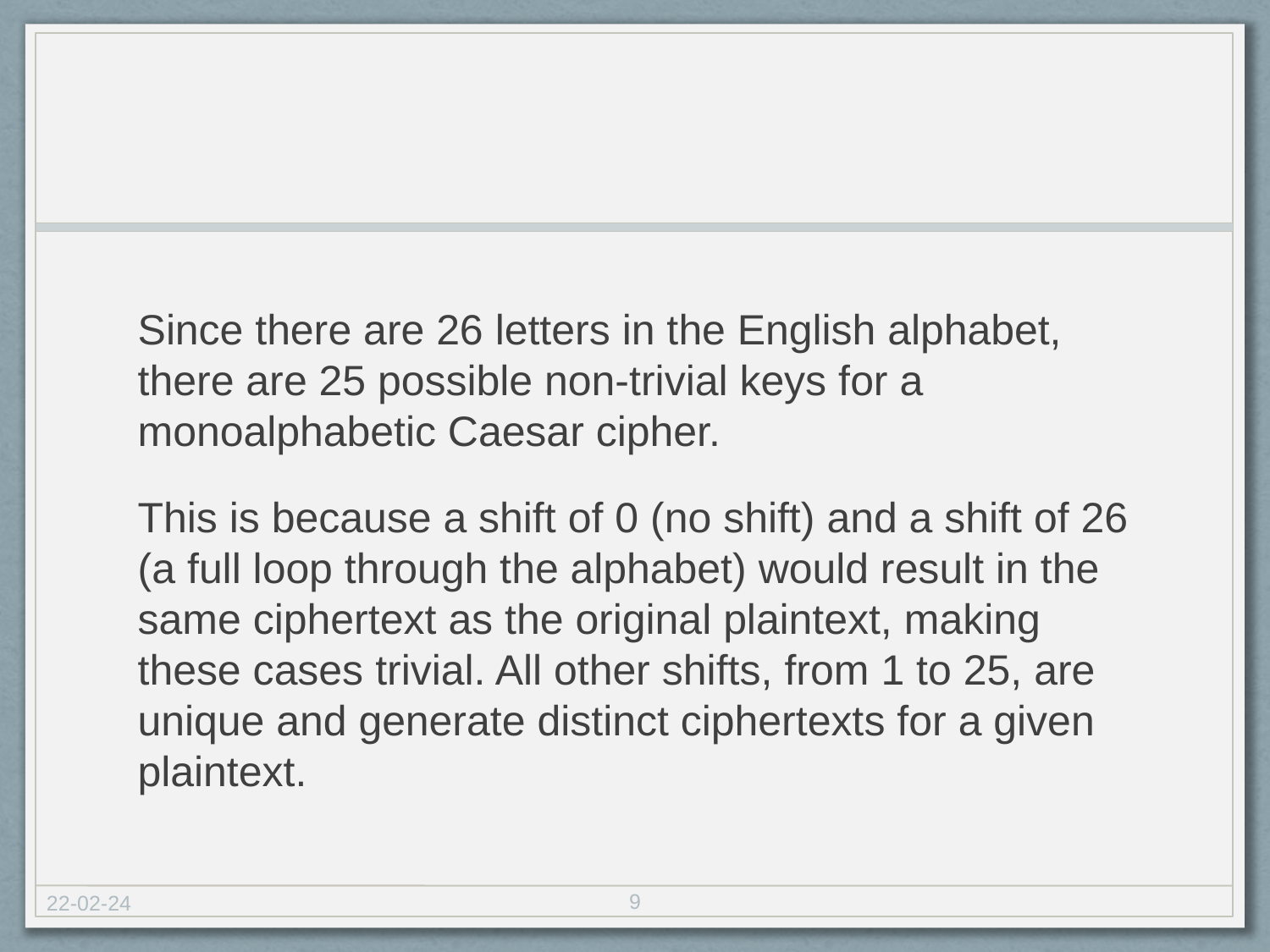

Since there are 26 letters in the English alphabet, there are 25 possible non-trivial keys for a monoalphabetic Caesar cipher.
This is because a shift of 0 (no shift) and a shift of 26 (a full loop through the alphabet) would result in the same ciphertext as the original plaintext, making these cases trivial. All other shifts, from 1 to 25, are unique and generate distinct ciphertexts for a given plaintext.
9
22-02-24